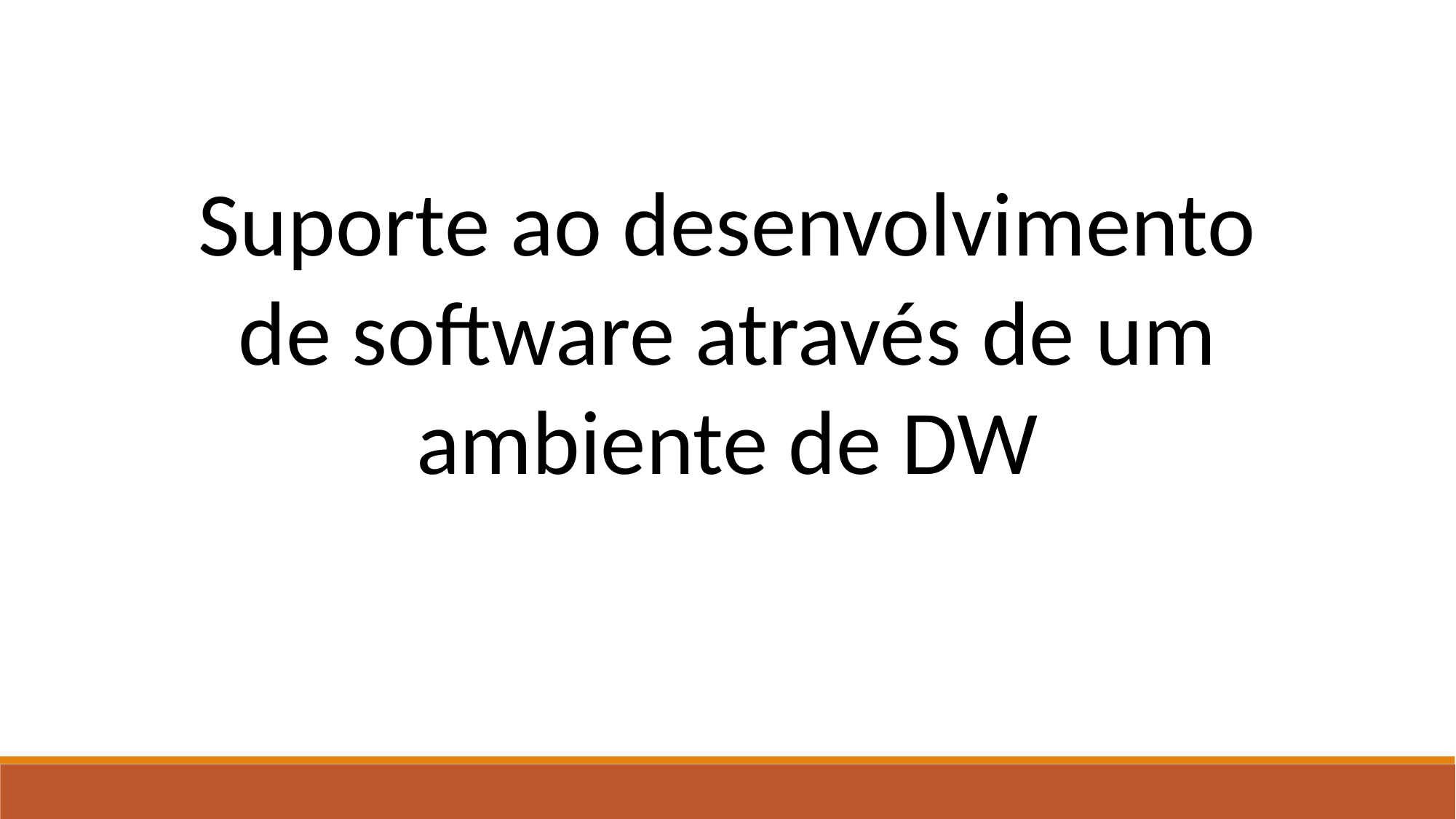

Suporte ao desenvolvimento de software através de um ambiente de DW